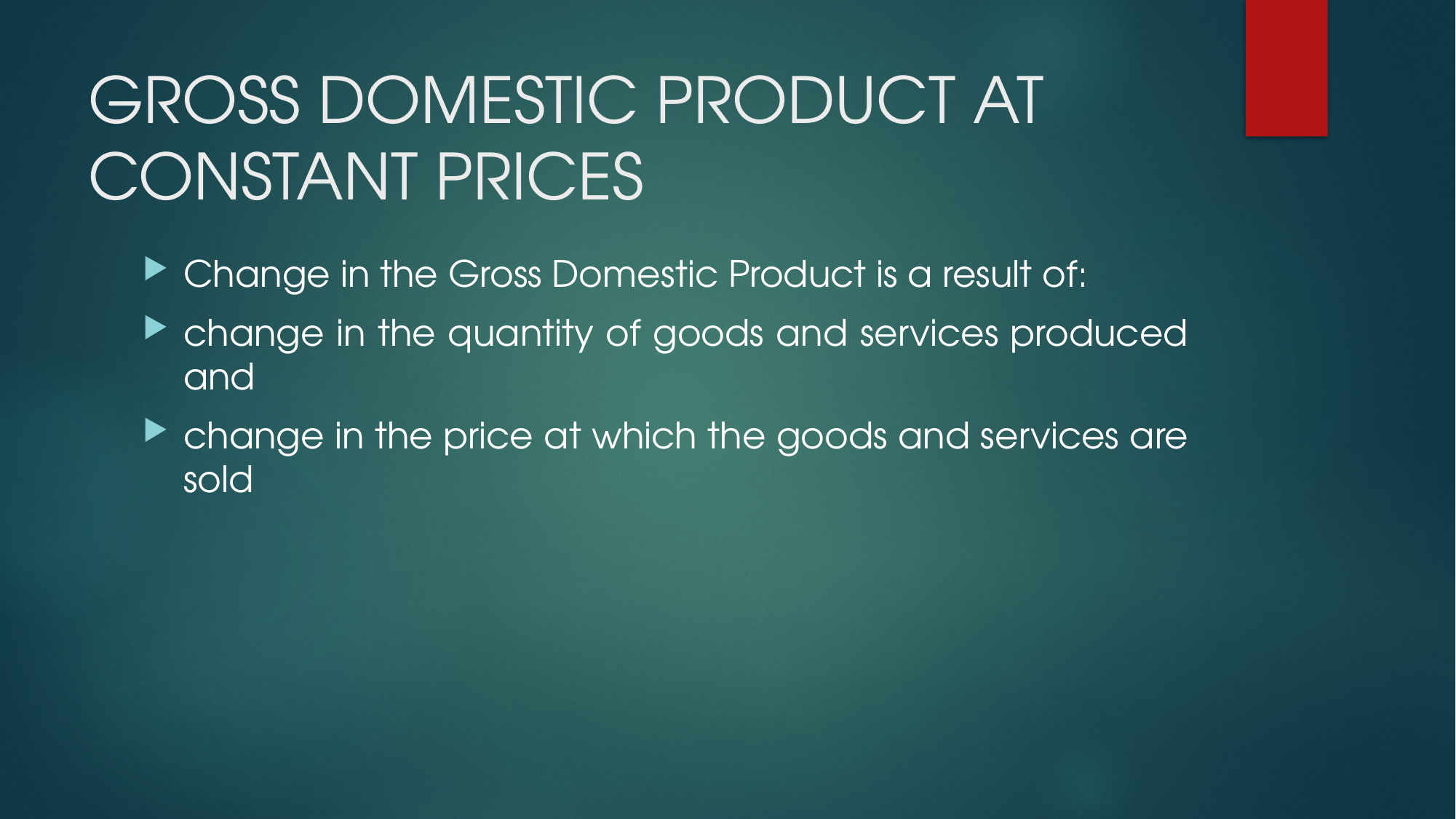

# GROSS DOMESTIC PRODUCT AT CONSTANT PRICES
Change in the Gross Domestic Product is a result of:
change in the quantity of goods and services produced and
change in the price at which the goods and services are sold